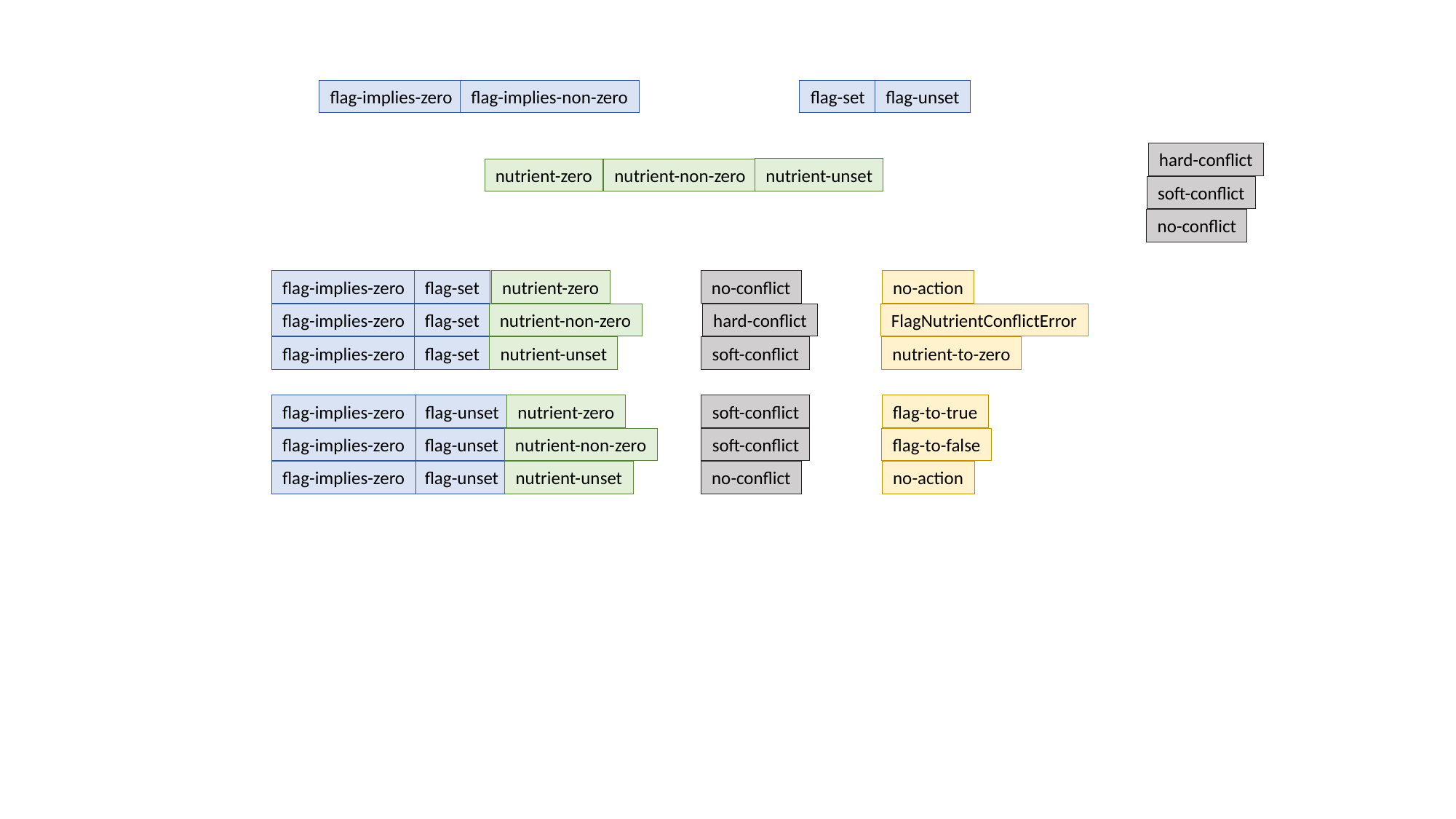

flag-implies-zero
flag-implies-non-zero
flag-set
flag-unset
hard-conflict
nutrient-unset
nutrient-zero
nutrient-non-zero
soft-conflict
no-conflict
nutrient-zero
no-conflict
no-action
flag-implies-zero
flag-set
FlagNutrientConflictError
hard-conflict
nutrient-non-zero
flag-implies-zero
flag-set
nutrient-to-zero
nutrient-unset
soft-conflict
flag-implies-zero
flag-set
flag-unset
nutrient-zero
soft-conflict
flag-to-true
flag-implies-zero
flag-unset
flag-to-false
soft-conflict
nutrient-non-zero
flag-implies-zero
flag-unset
no-action
nutrient-unset
no-conflict
flag-implies-zero